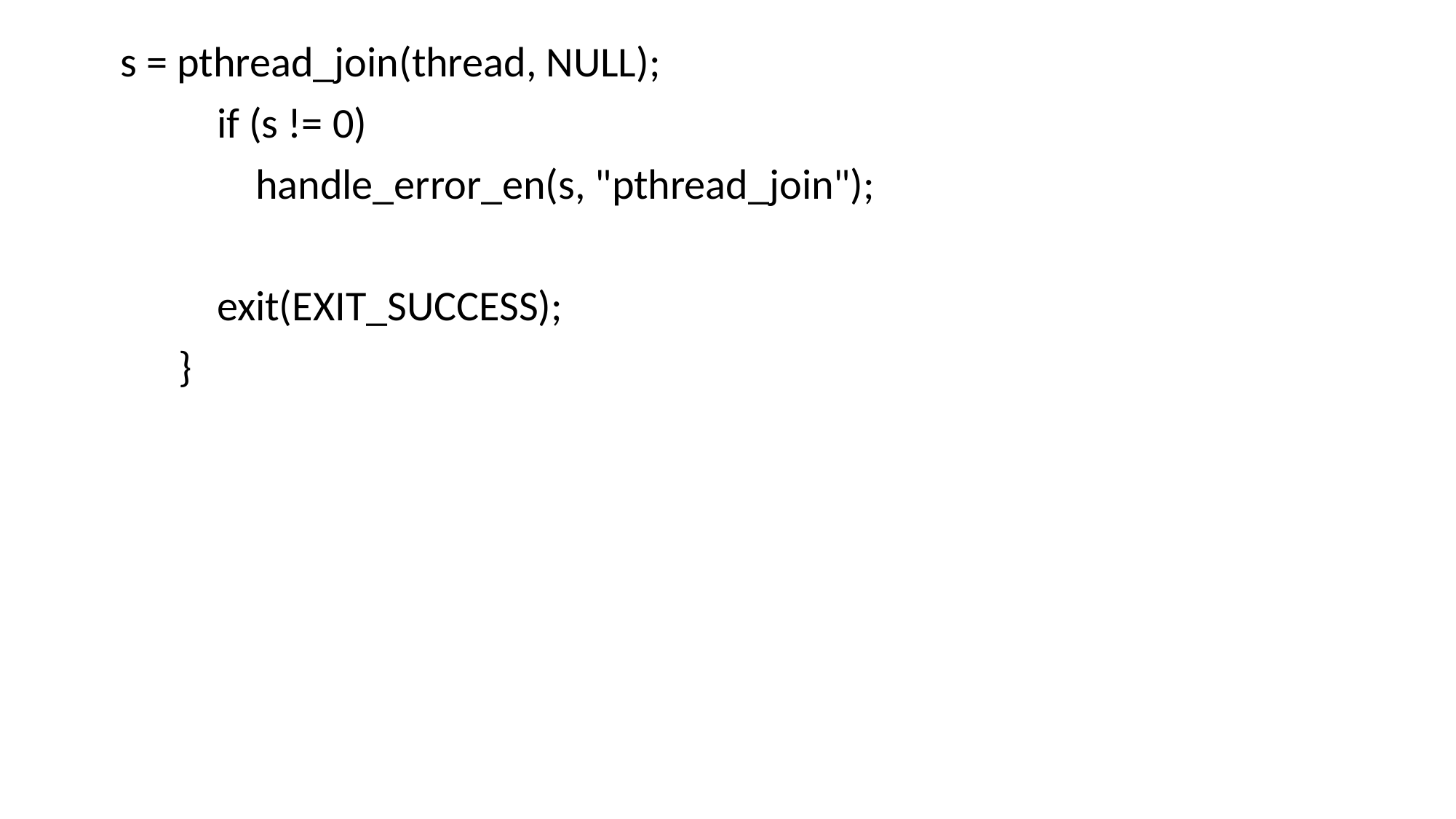

s = pthread_join(thread, NULL);
           if (s != 0)
               handle_error_en(s, "pthread_join");

           exit(EXIT_SUCCESS);
       }